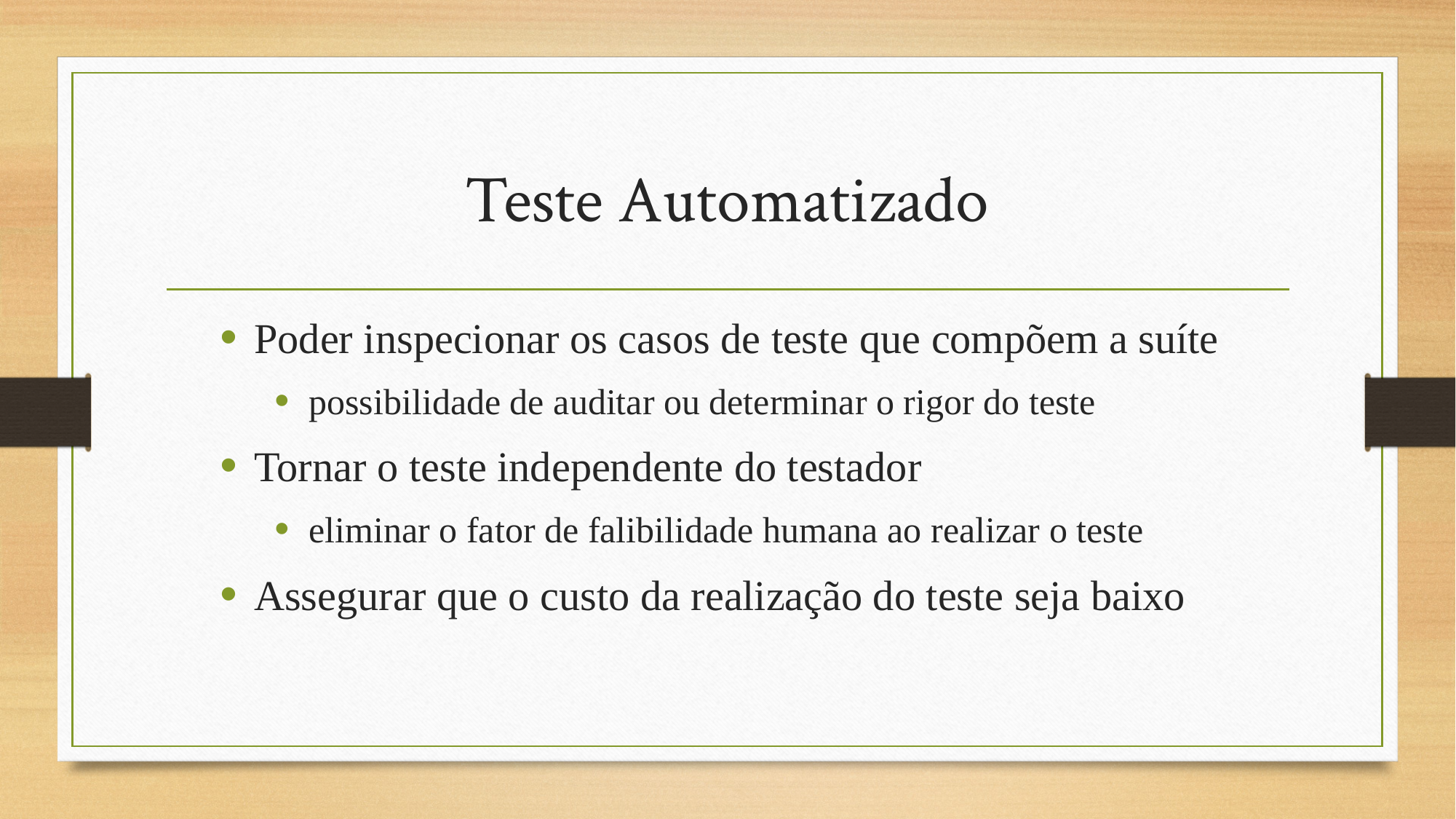

# Teste Automatizado
Poder inspecionar os casos de teste que compõem a suíte
possibilidade de auditar ou determinar o rigor do teste
Tornar o teste independente do testador
eliminar o fator de falibilidade humana ao realizar o teste
Assegurar que o custo da realização do teste seja baixo